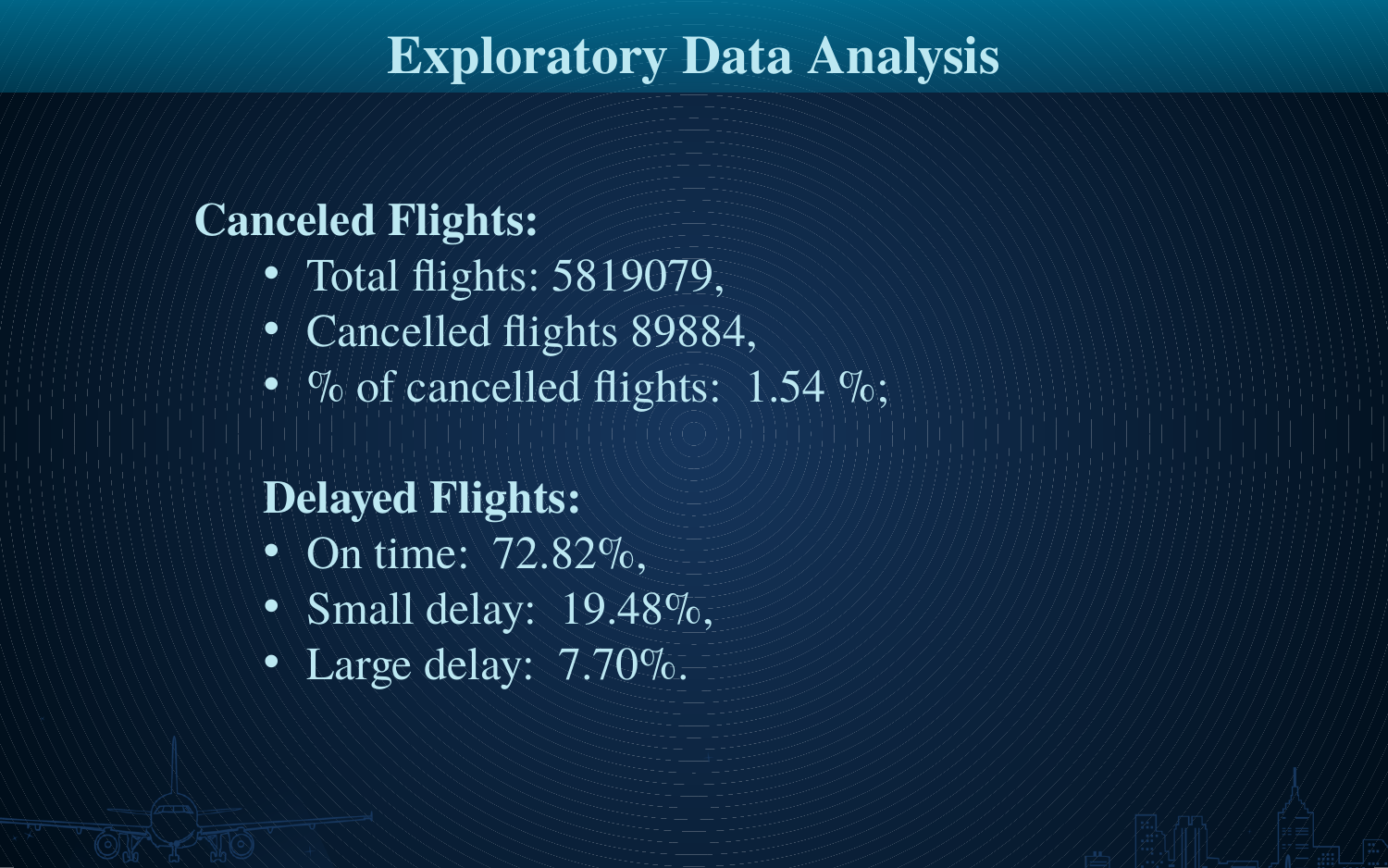

Exploratory Data Analysis
Canceled Flights:
Total flights: 5819079,
Cancelled flights 89884,
% of cancelled flights:  1.54 %;

Delayed Flights:
On time:  72.82%,
Small delay:  19.48%,
Large delay:  7.70%.